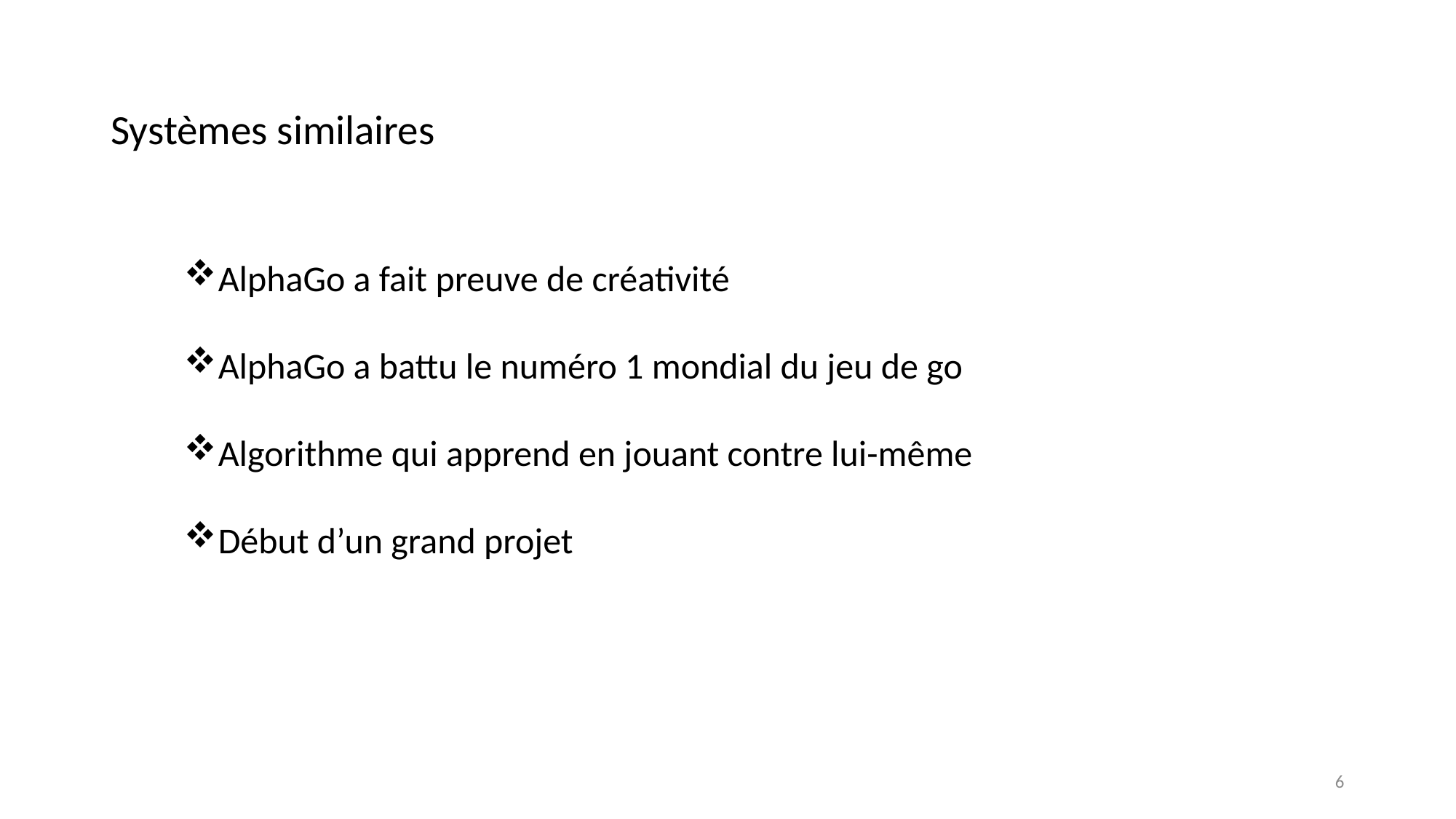

Systèmes similaires
AlphaGo a fait preuve de créativité

AlphaGo a battu le numéro 1 mondial du jeu de go

Algorithme qui apprend en jouant contre lui-même

Début d’un grand projet
6